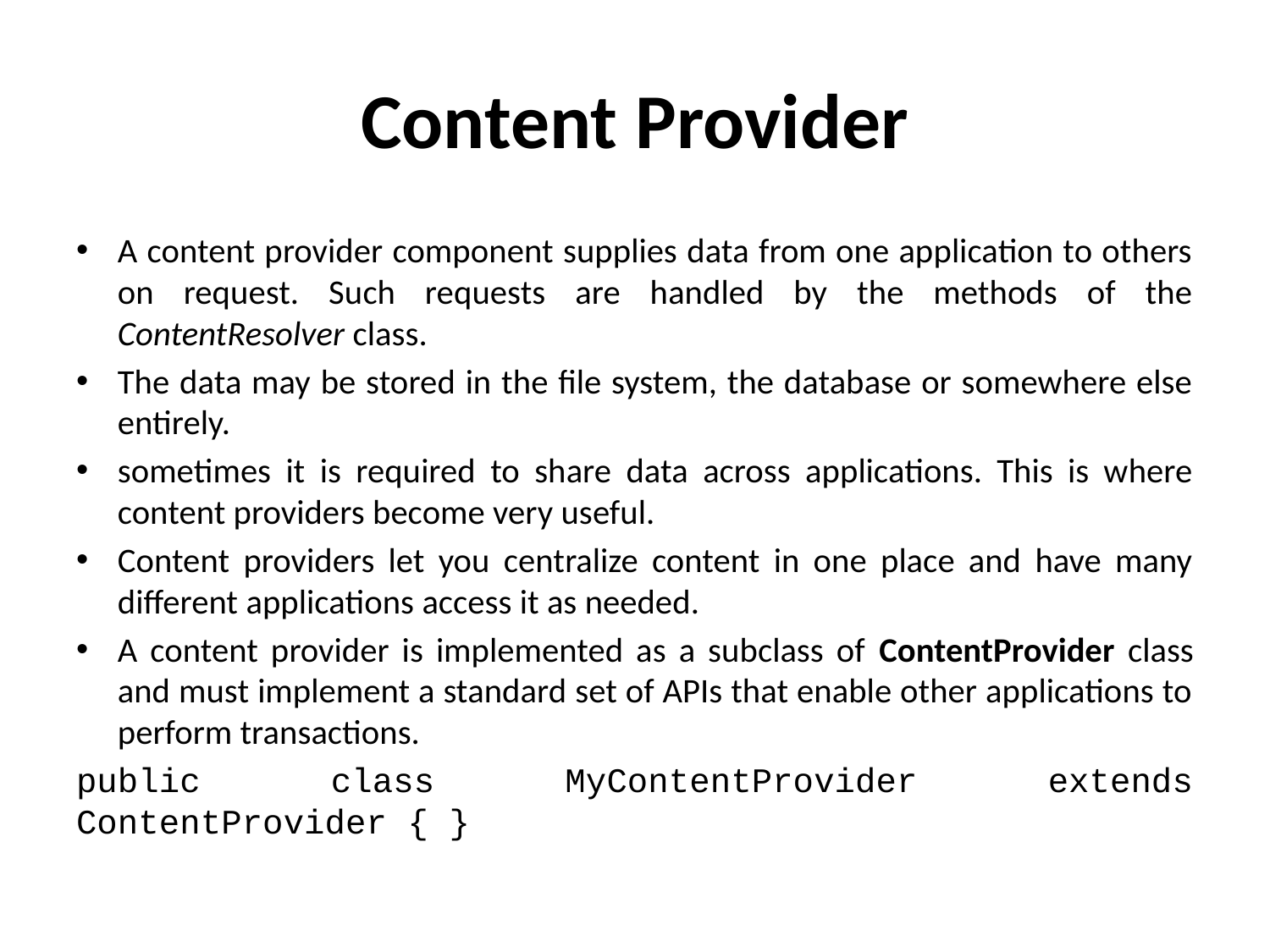

# Content Provider
A content provider component supplies data from one application to others on request. Such requests are handled by the methods of the ContentResolver class.
The data may be stored in the file system, the database or somewhere else entirely.
sometimes it is required to share data across applications. This is where content providers become very useful.
Content providers let you centralize content in one place and have many different applications access it as needed.
A content provider is implemented as a subclass of ContentProvider class and must implement a standard set of APIs that enable other applications to perform transactions.
public class MyContentProvider extends ContentProvider { }